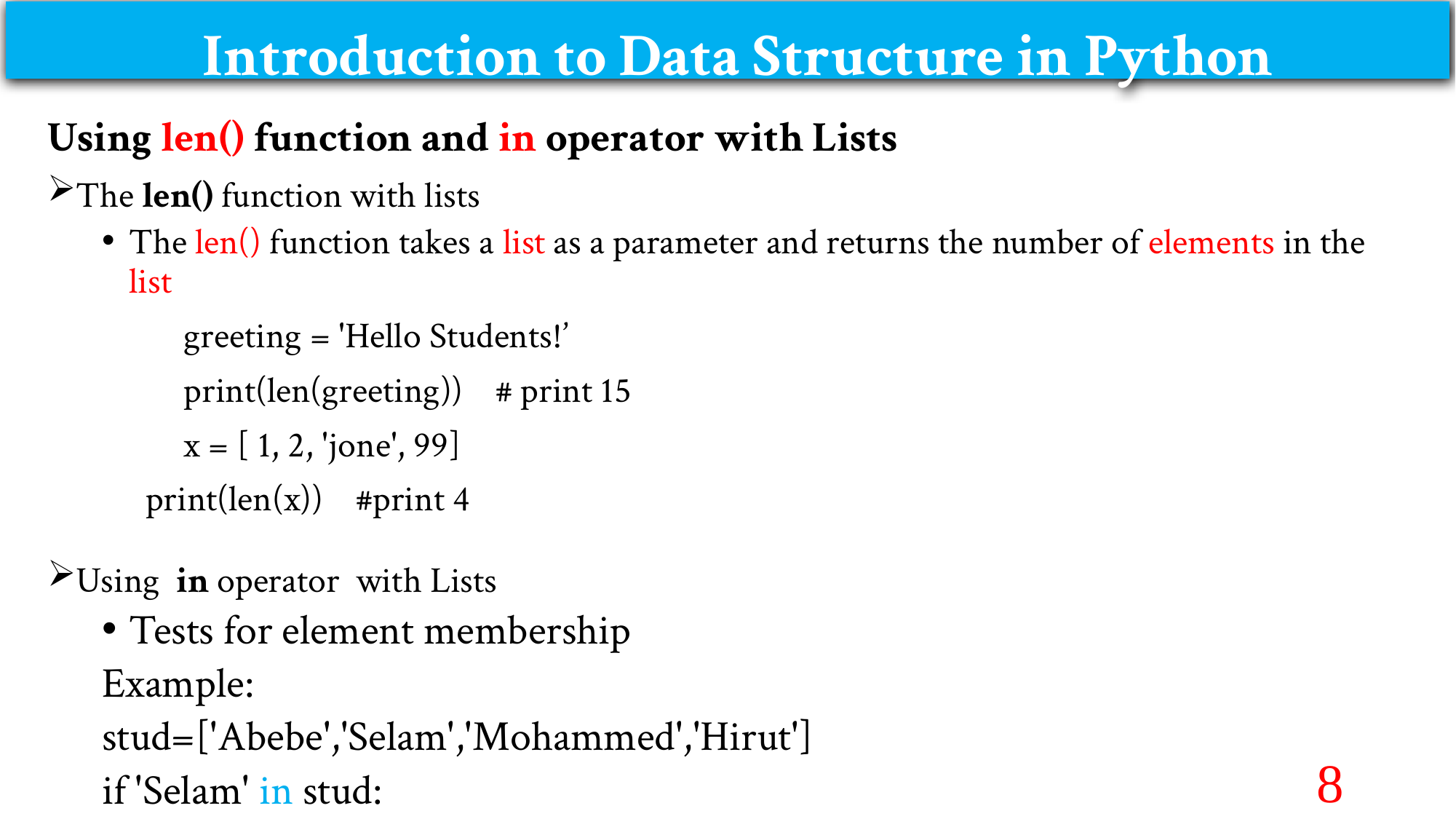

Introduction to Data Structure in Python
Using len() function and in operator with Lists
The len() function with lists
The len() function takes a list as a parameter and returns the number of elements in the list
		greeting = 'Hello Students!’
		print(len(greeting))    # print 15
		x = [ 1, 2, 'jone', 99]
            print(len(x))    #print 4
Using  in operator  with Lists
Tests for element membership
Example:
stud=['Abebe','Selam','Mohammed','Hirut']
if 'Selam' in stud:
    print("She is Student")

8